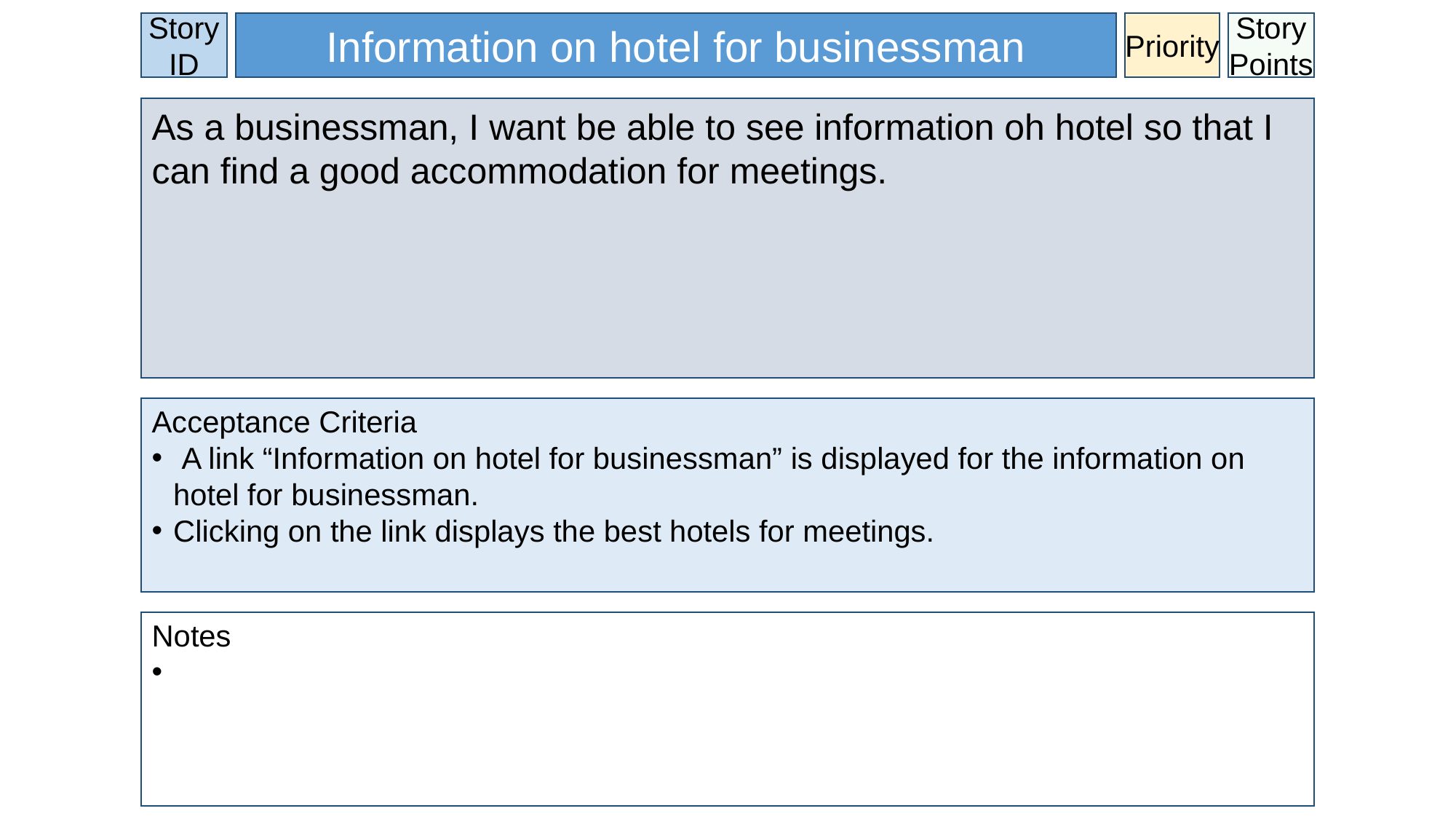

Story ID
Information on hotel for businessman
Priority
Story Points
As a businessman, I want be able to see information oh hotel so that I can find a good accommodation for meetings.

Acceptance Criteria
 A link “Information on hotel for businessman” is displayed for the information on hotel for businessman.
Clicking on the link displays the best hotels for meetings.
Notes